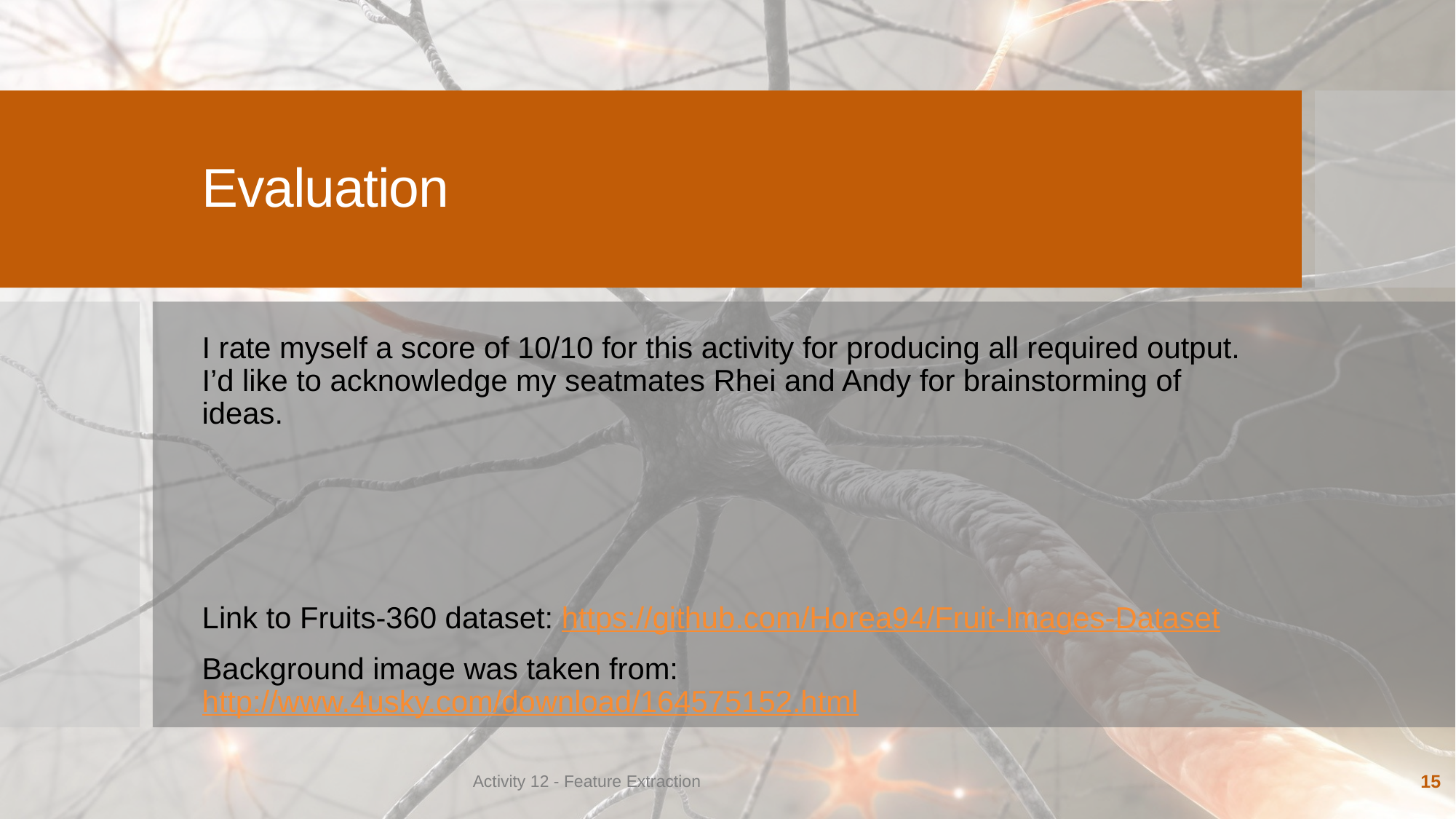

# Evaluation

I rate myself a score of 10/10 for this activity for producing all required output. I’d like to acknowledge my seatmates Rhei and Andy for brainstorming of ideas.

Link to Fruits-360 dataset: https://github.com/Horea94/Fruit-Images-Dataset
Background image was taken from: http://www.4usky.com/download/164575152.html
Activity 12 - Feature Extraction
15